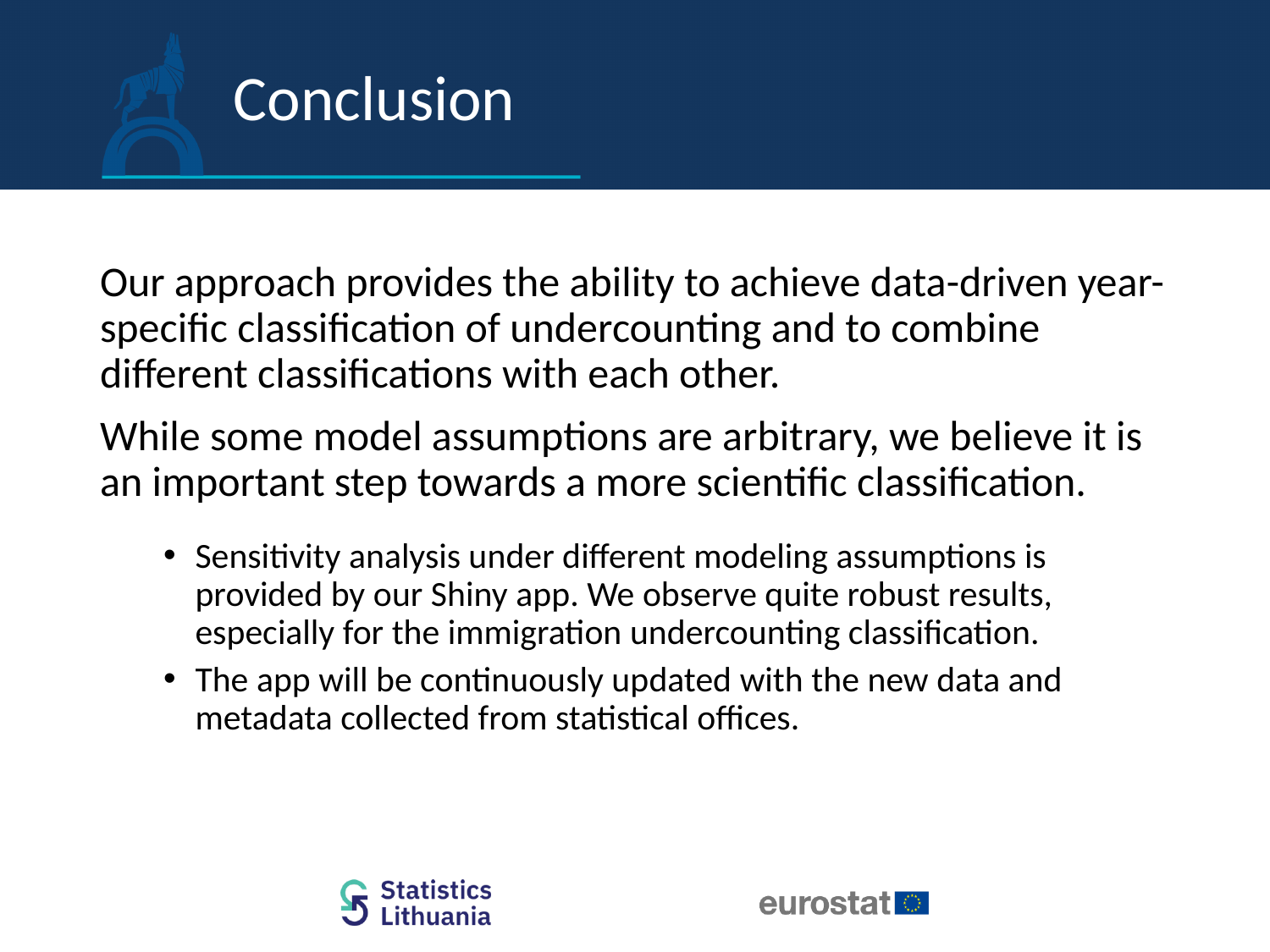

# Conclusion
Our approach provides the ability to achieve data-driven year-specific classification of undercounting and to combine different classifications with each other.
While some model assumptions are arbitrary, we believe it is an important step towards a more scientific classification.

Sensitivity analysis under different modeling assumptions is provided by our Shiny app. We observe quite robust results, especially for the immigration undercounting classification.
The app will be continuously updated with the new data and metadata collected from statistical offices.